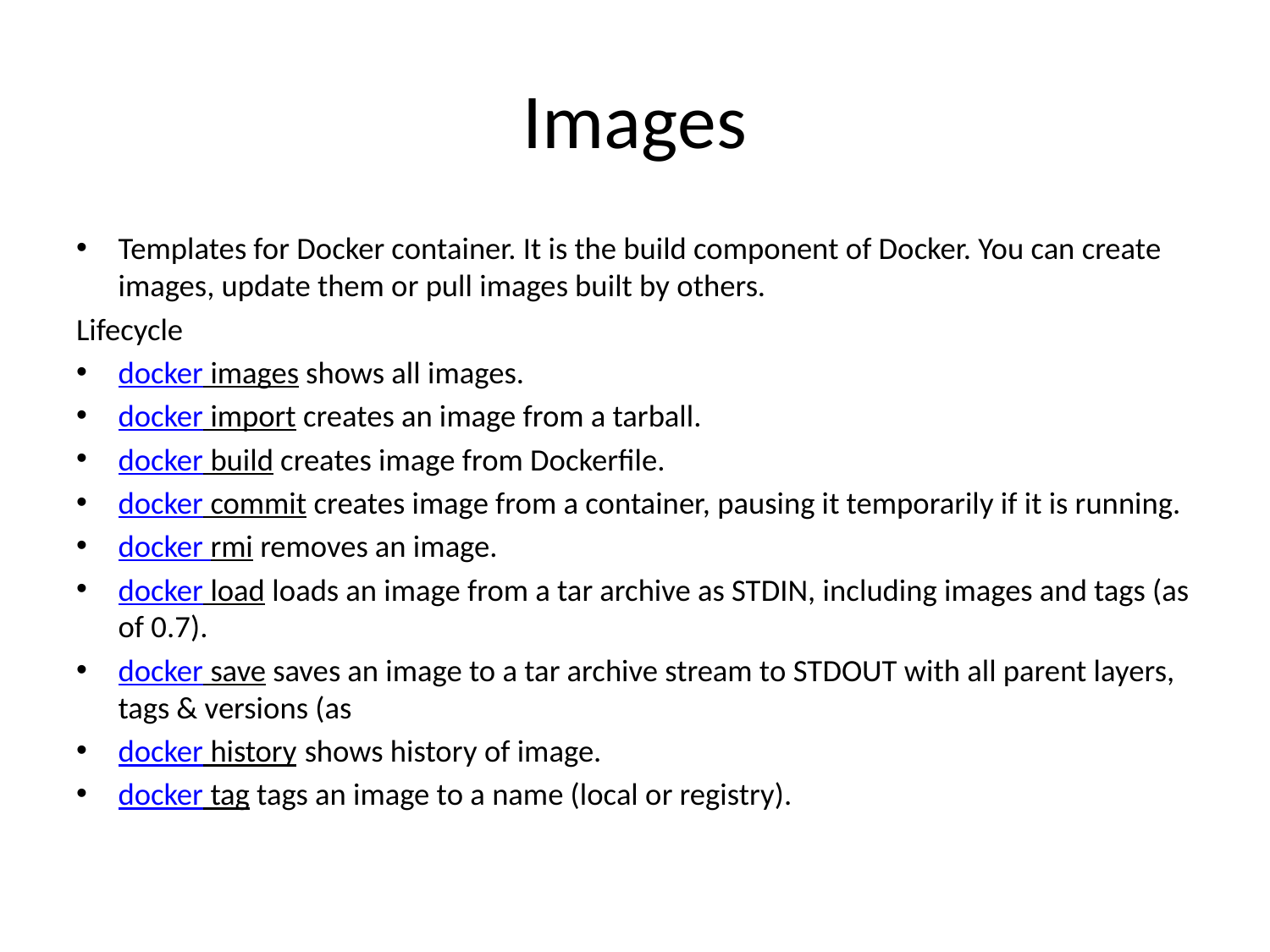

# Images
Templates for Docker container. It is the build component of Docker. You can create images, update them or pull images built by others.
Lifecycle
docker images shows all images.
docker import creates an image from a tarball.
docker build creates image from Dockerfile.
docker commit creates image from a container, pausing it temporarily if it is running.
docker rmi removes an image.
docker load loads an image from a tar archive as STDIN, including images and tags (as of 0.7).
docker save saves an image to a tar archive stream to STDOUT with all parent layers, tags & versions (as
docker history shows history of image.
docker tag tags an image to a name (local or registry).